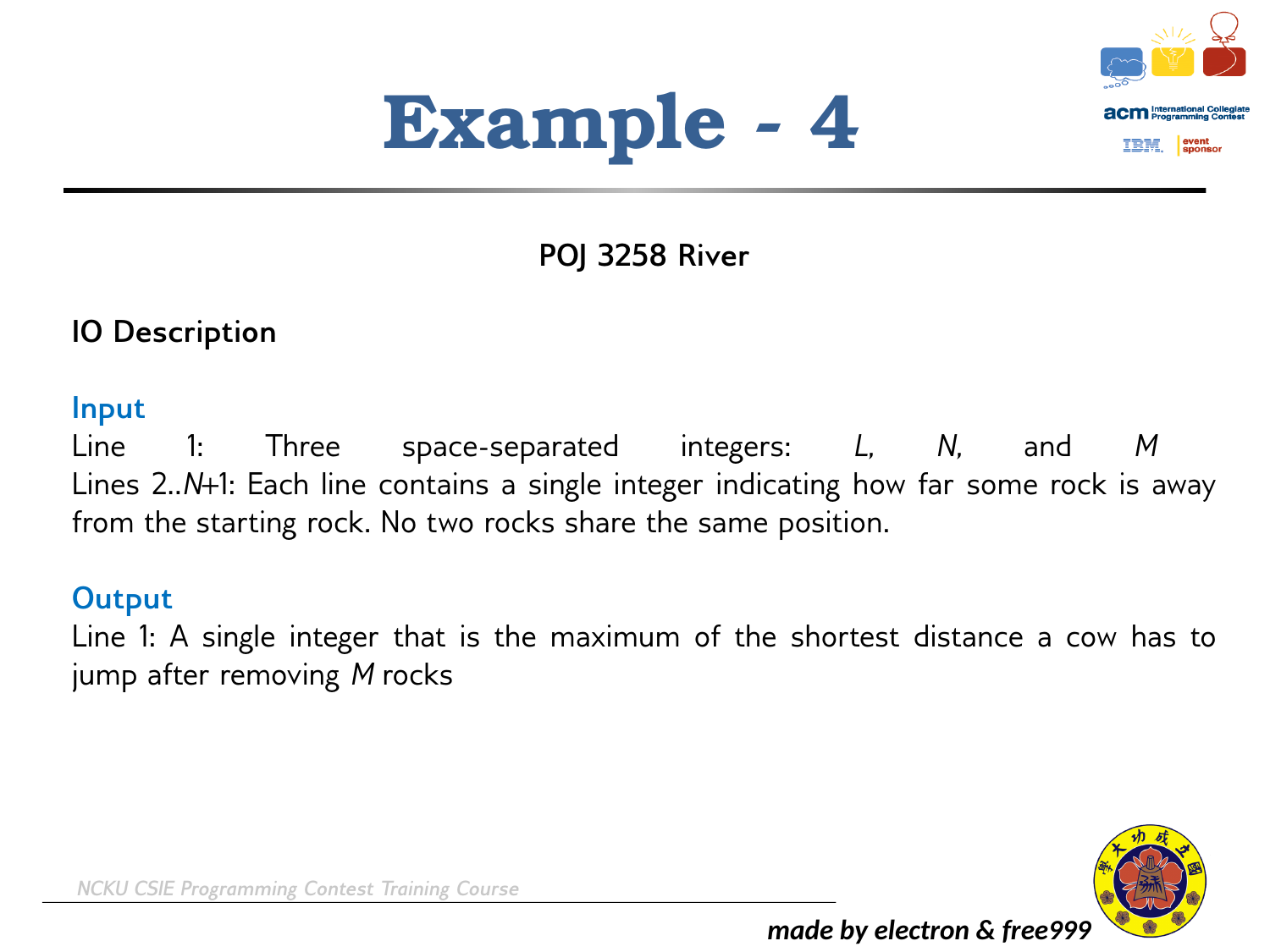

# Example - 4
POJ 3258 River

IO Description

Input
Line 1: Three space-separated integers: L, N, and M
Lines 2..N+1: Each line contains a single integer indicating how far some rock is away from the starting rock. No two rocks share the same position.

Output
Line 1: A single integer that is the maximum of the shortest distance a cow has to jump after removing M rocks

NCKU CSIE Programming Contest Training Course